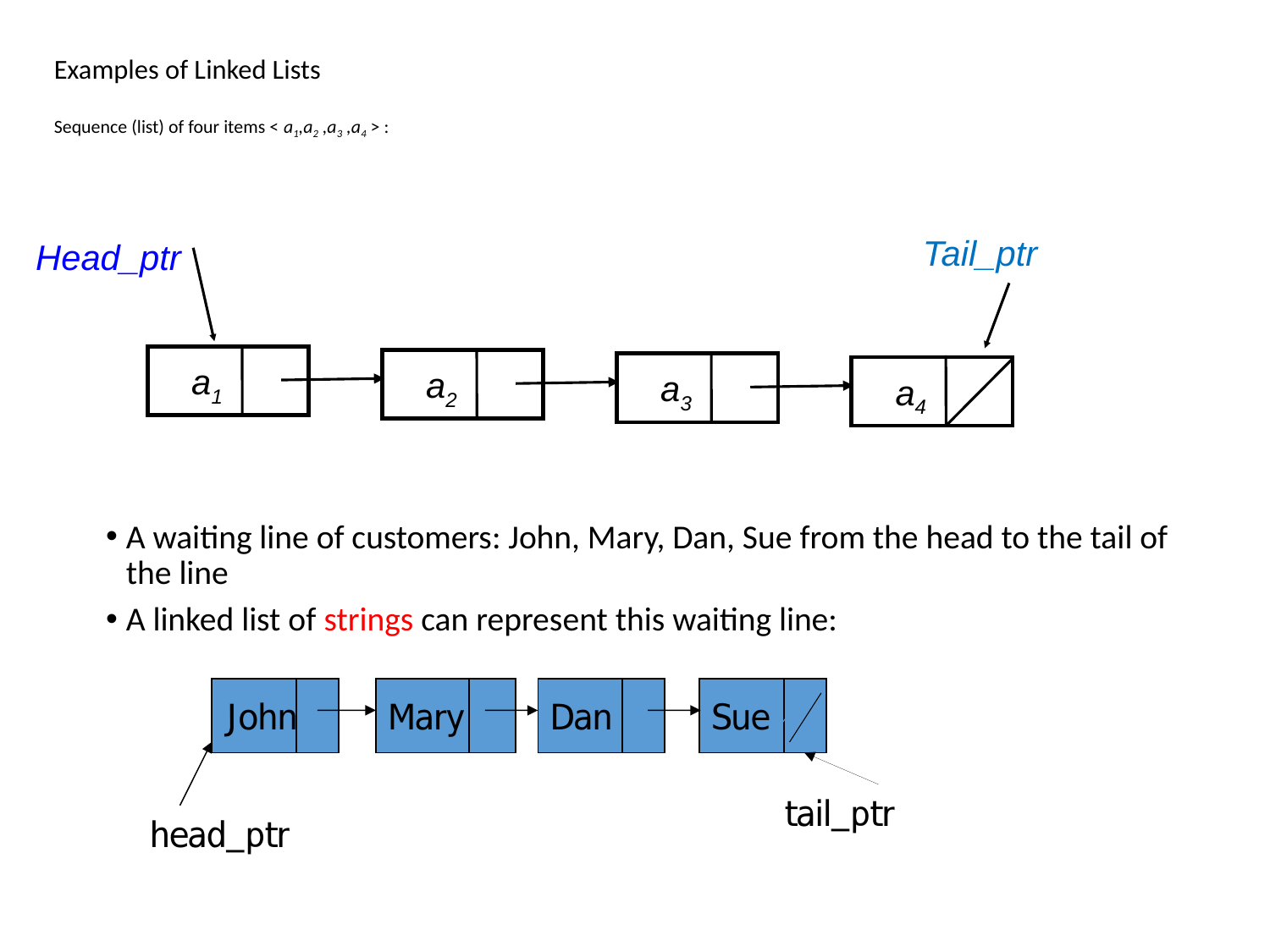

# Examples of Linked Lists Sequence (list) of four items < a1,a2 ,a3 ,a4 > :
Tail_ptr

Head_ptr

a1

a2

a3
a4

A waiting line of customers: John, Mary, Dan, Sue from the head to the tail of the line
A linked list of strings can represent this waiting line:
John

Mary

Dan

Sue

tail_ptr
head_ptr